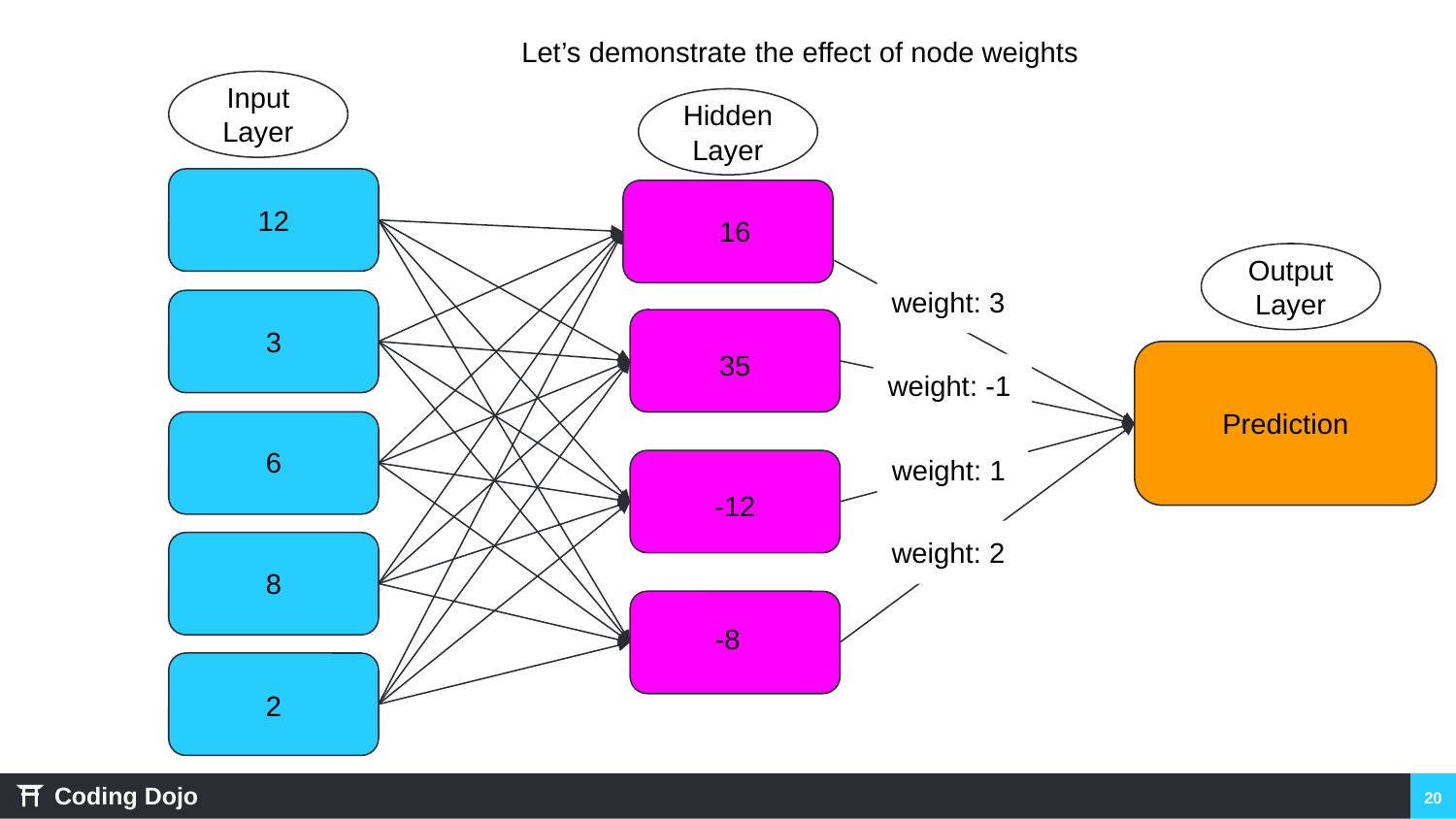

Let’s demonstrate the effect of node weights

Input Layer
Hidden Layer

12
16

Output Layer
weight: 3

3

35

weight: -1
Prediction

6
weight: 1

-12
weight: 2

8

-8

2